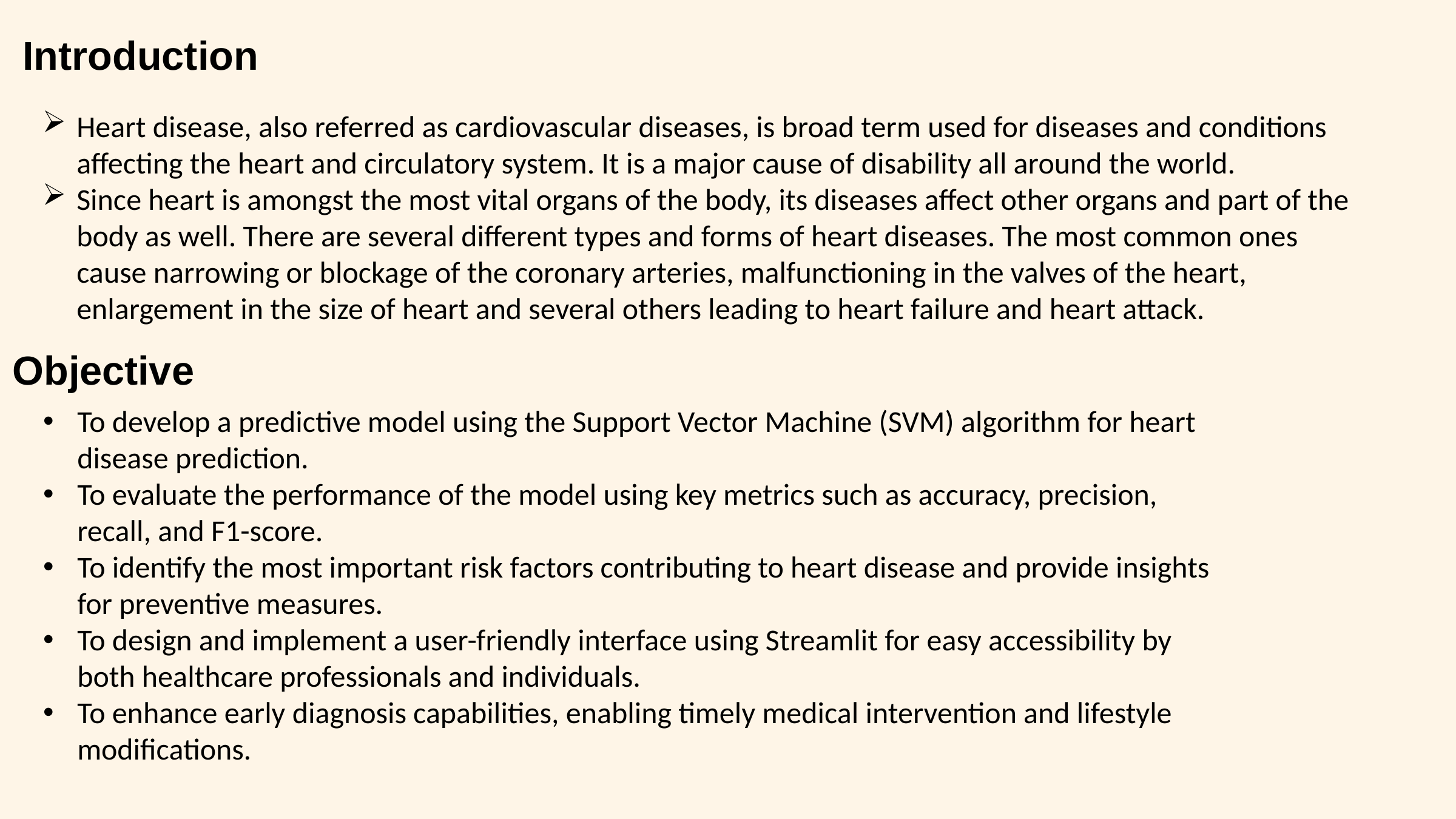

Introduction
Heart disease, also referred as cardiovascular diseases, is broad term used for diseases and conditions affecting the heart and circulatory system. It is a major cause of disability all around the world.
Since heart is amongst the most vital organs of the body, its diseases affect other organs and part of the body as well. There are several different types and forms of heart diseases. The most common ones cause narrowing or blockage of the coronary arteries, malfunctioning in the valves of the heart, enlargement in the size of heart and several others leading to heart failure and heart attack.
Objective
To develop a predictive model using the Support Vector Machine (SVM) algorithm for heart disease prediction.
To evaluate the performance of the model using key metrics such as accuracy, precision, recall, and F1-score.
To identify the most important risk factors contributing to heart disease and provide insights for preventive measures.
To design and implement a user-friendly interface using Streamlit for easy accessibility by both healthcare professionals and individuals.
To enhance early diagnosis capabilities, enabling timely medical intervention and lifestyle modifications.